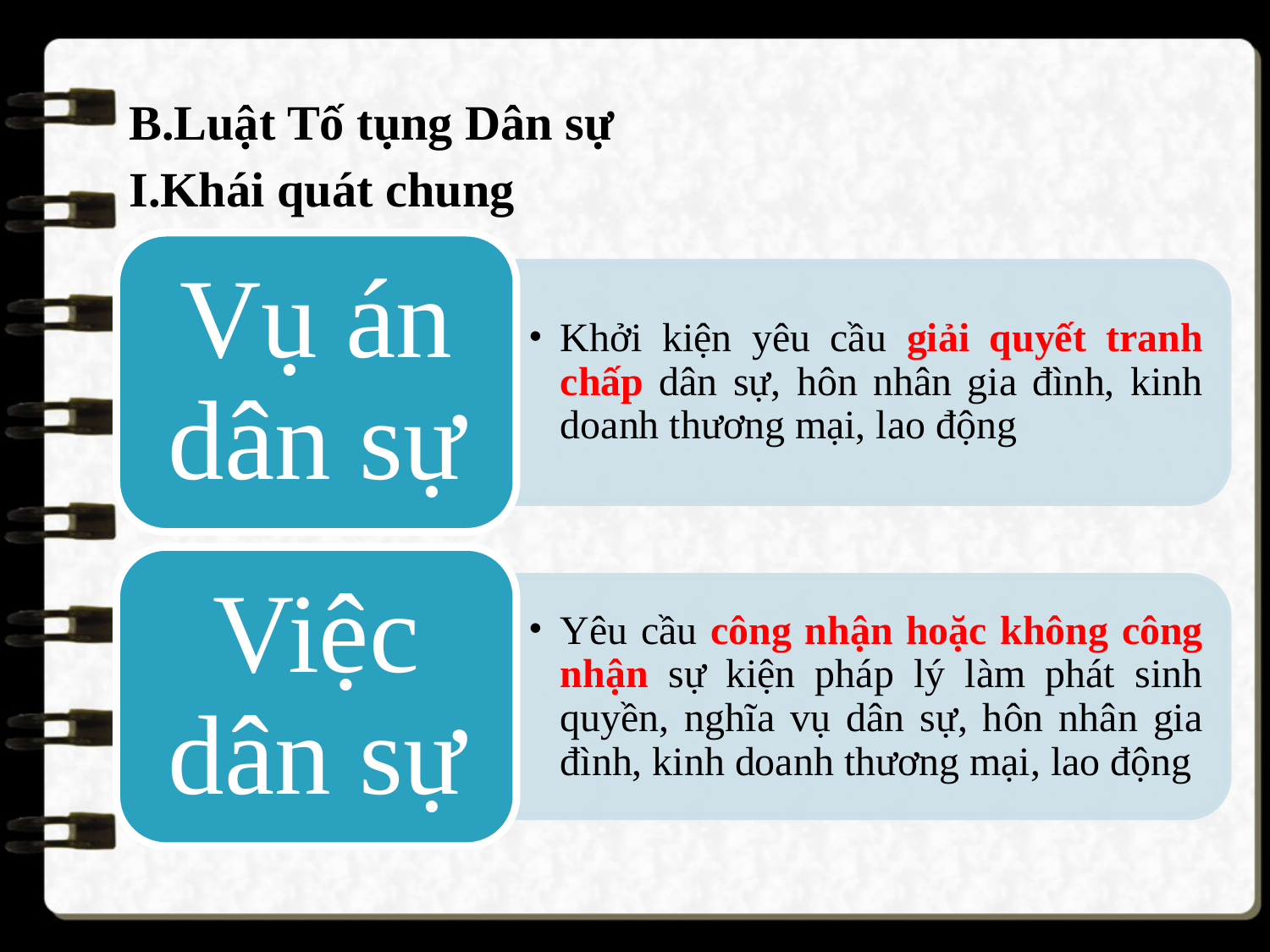

B.Luật Tố tụng Dân sự
I.Khái quát chung

Vụ án dân sự
Khởi kiện yêu cầu giải quyết tranh chấp dân sự, hôn nhân gia đình, kinh doanh thương mại, lao động

Việc dân sự
Yêu cầu công nhận hoặc không công nhận sự kiện pháp lý làm phát sinh quyền, nghĩa vụ dân sự, hôn nhân gia đình, kinh doanh thương mại, lao động